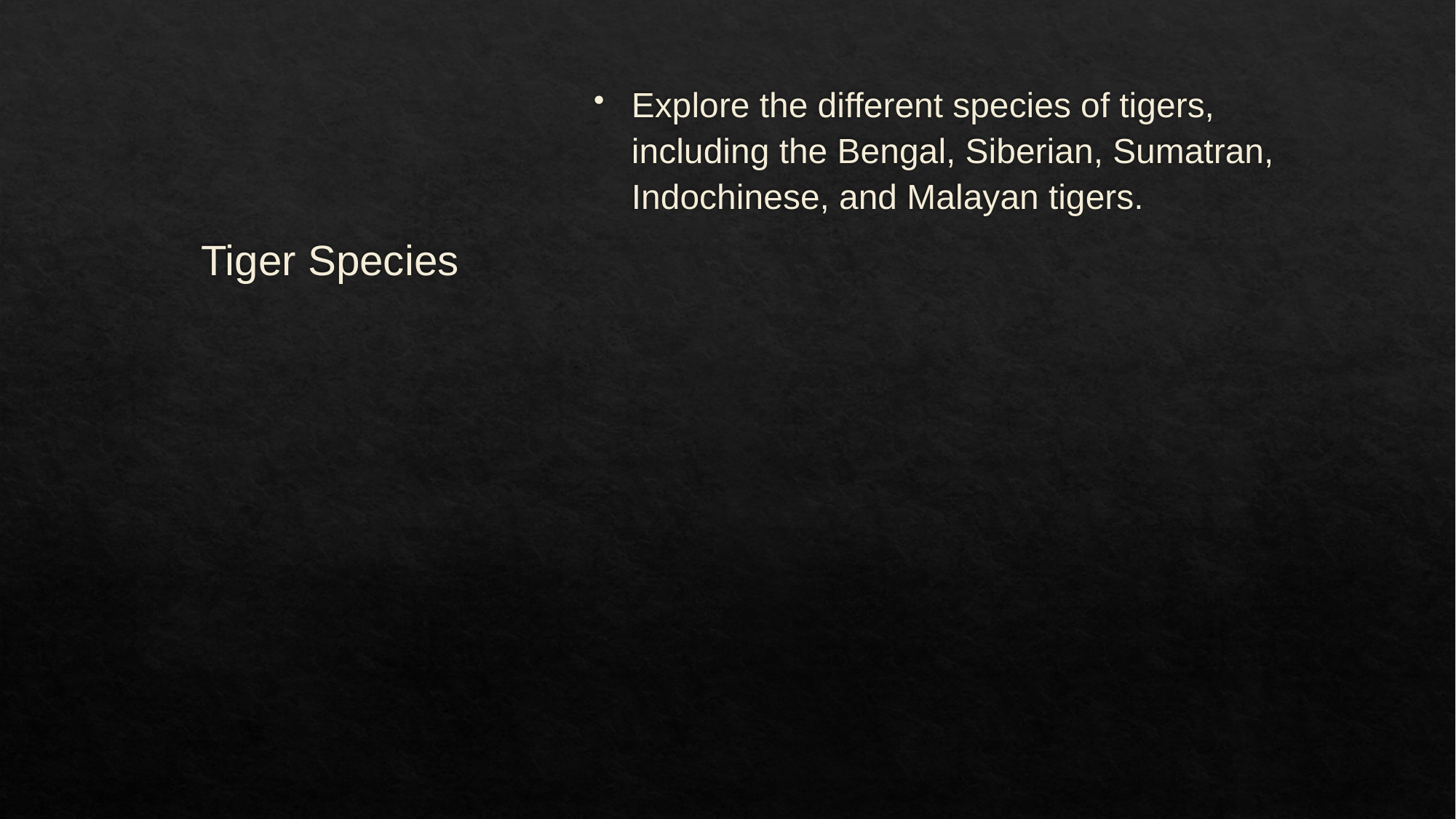

# Tiger Species
Explore the different species of tigers, including the Bengal, Siberian, Sumatran, Indochinese, and Malayan tigers.